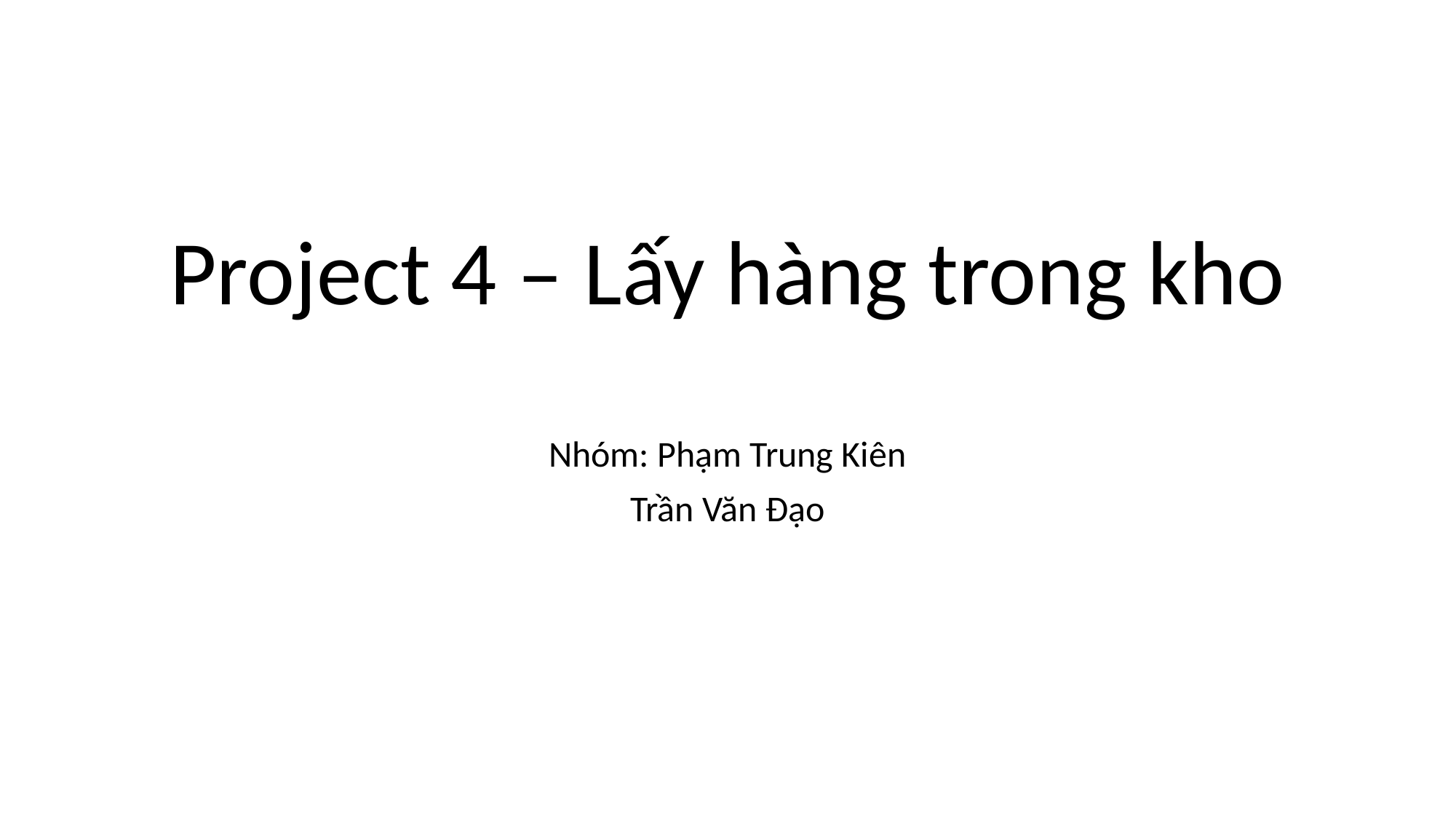

# Project 4 – Lấy hàng trong kho
Nhóm: Phạm Trung Kiên
Trần Văn Đạo